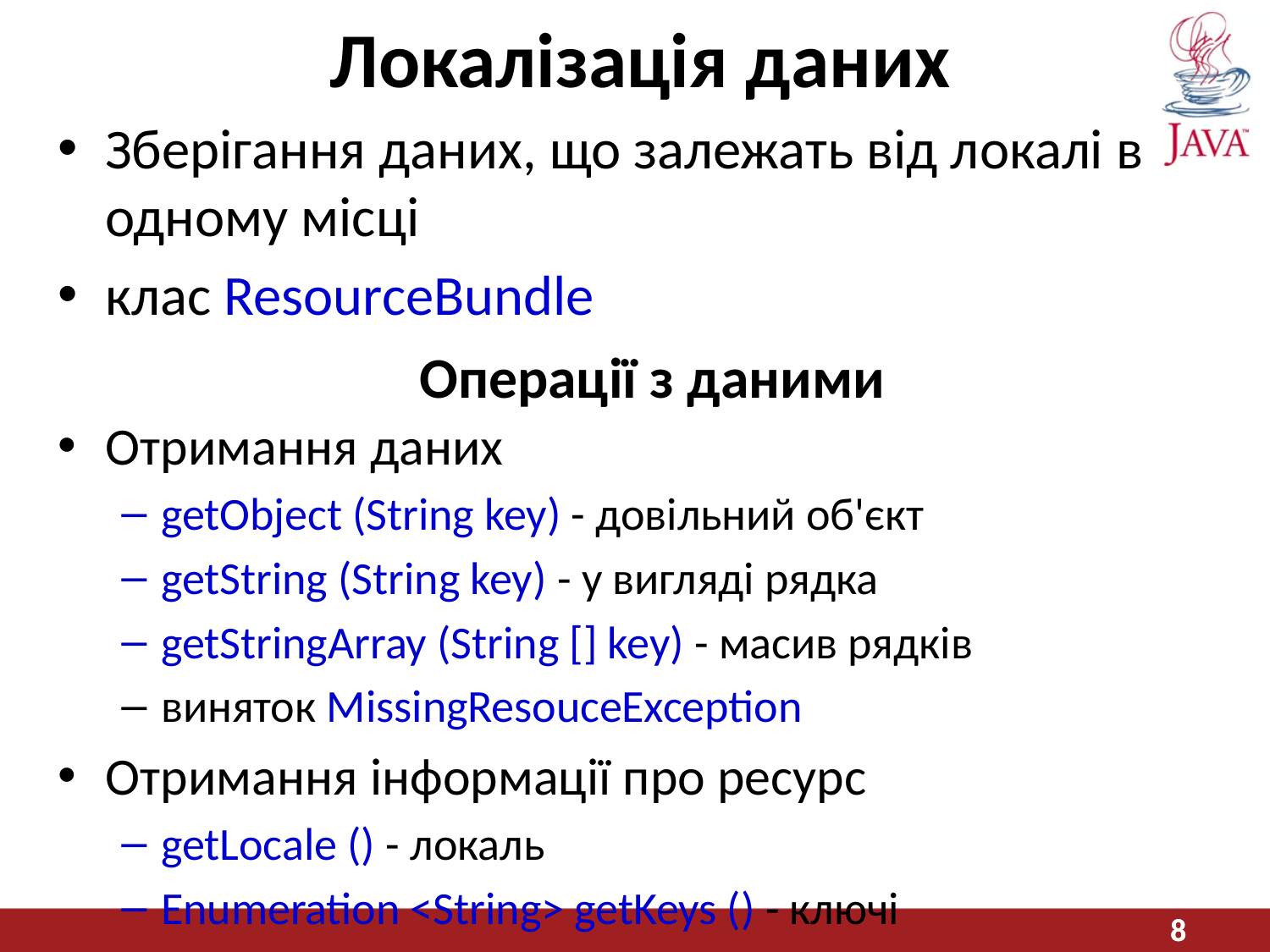

# Локалізація даних
Зберігання даних, що залежать від локалі в одному місці
клас ResourceBundle

Операції з даними
Отримання даних
getObject (String key) - довільний об'єкт
getString (String key) - у вигляді рядка
getStringArray (String [] key) - масив рядків
виняток MissingResouceException
Отримання інформації про ресурс
getLocale () - локаль
Enumeration <String> getKeys () - ключі